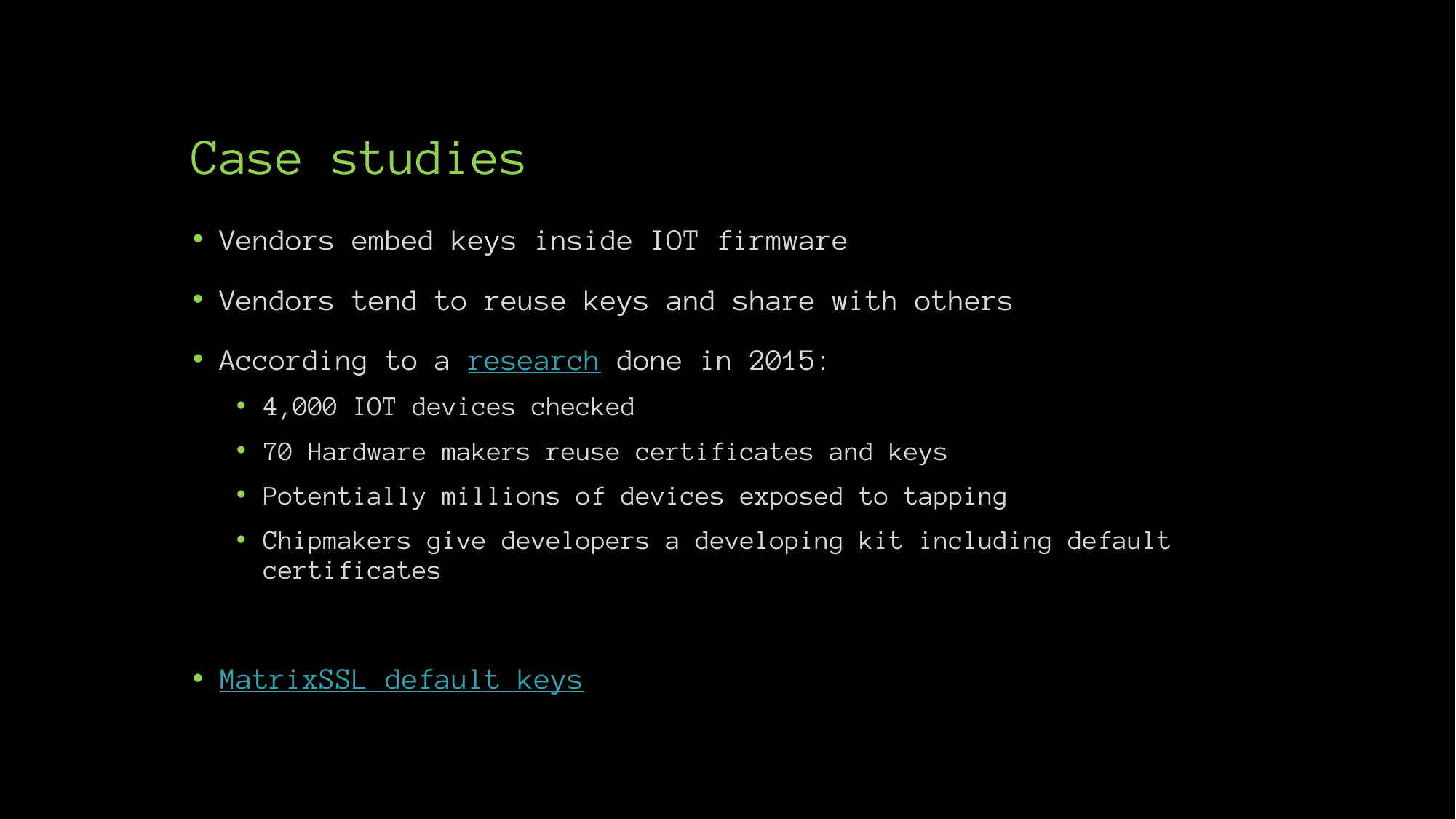

# Case studies
Vendors embed keys inside IOT firmware
Vendors tend to reuse keys and share with others
According to a research done in 2015:
4,000 IOT devices checked
70 Hardware makers reuse certificates and keys
Potentially millions of devices exposed to tapping
Chipmakers give developers a developing kit including default certificates

MatrixSSL default keys